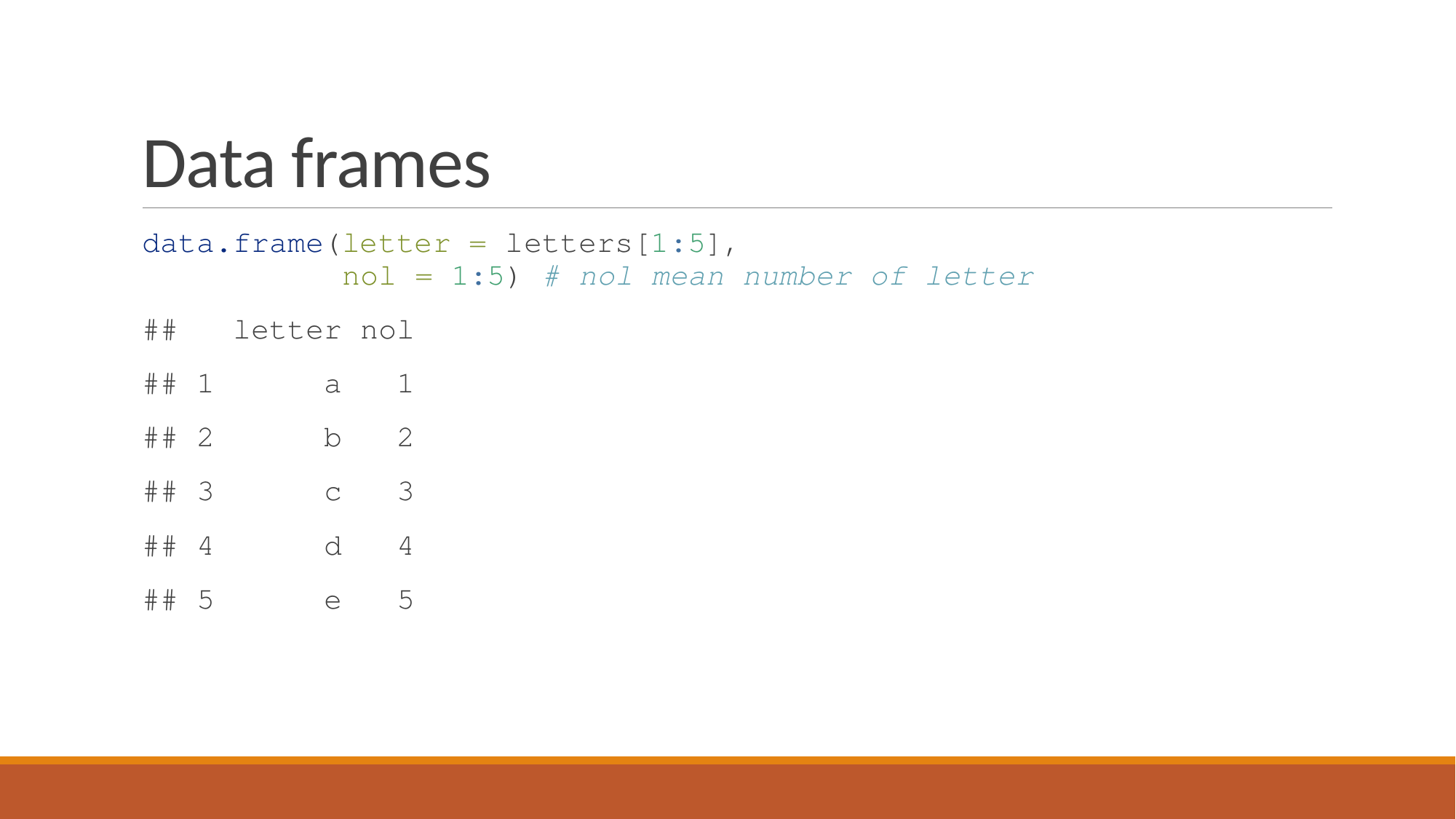

# Data frames
data.frame(letter = letters[1:5],
           nol = 1:5) # nol mean number of letter
##   letter nol
## 1      a   1
## 2      b   2
## 3      c   3
## 4      d   4
## 5      e   5